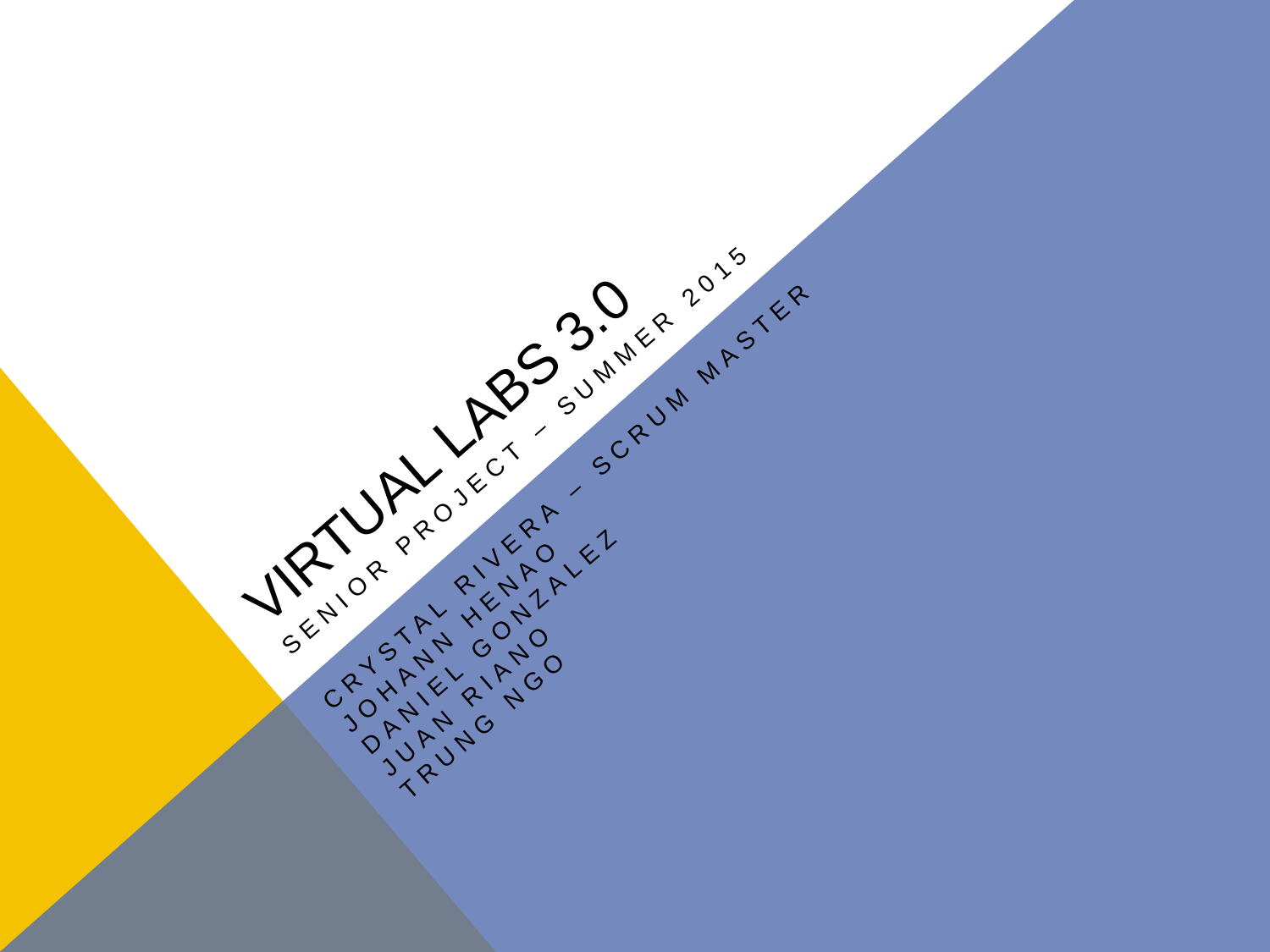

# Virtual Labs 3.0
Senior Project – Summer 2015
Crystal Rivera – Scrum Master
Johann Henao
Daniel Gonzalez
Juan Riano
Trung Ngo